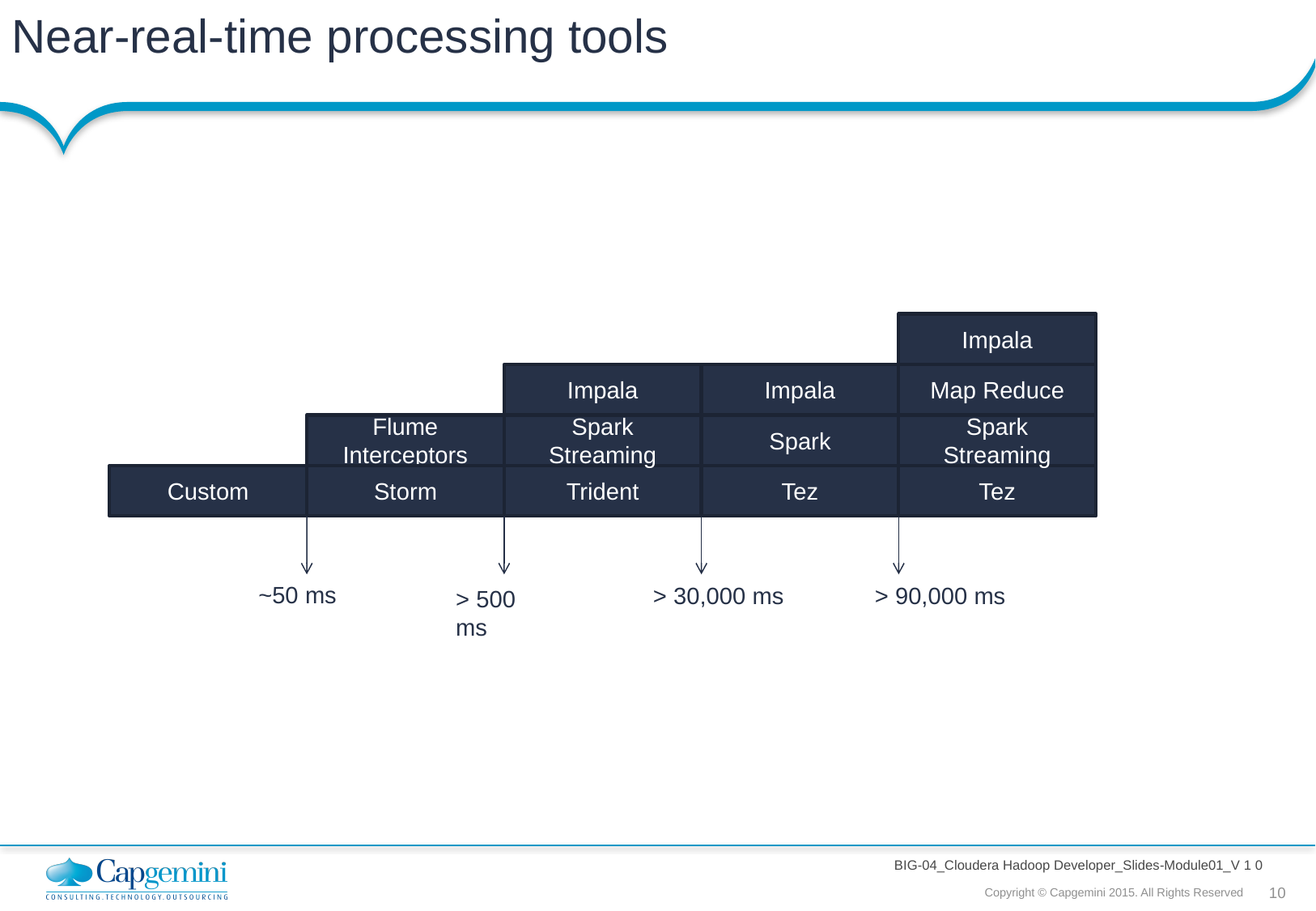

Near-real-time processing tools
Impala
Impala
Impala
Map Reduce
Flume Interceptors
Spark Streaming
Spark
Spark Streaming
Custom
Storm
Trident
Tez
Tez
~50 ms
> 30,000 ms
> 90,000 ms
> 500 ms